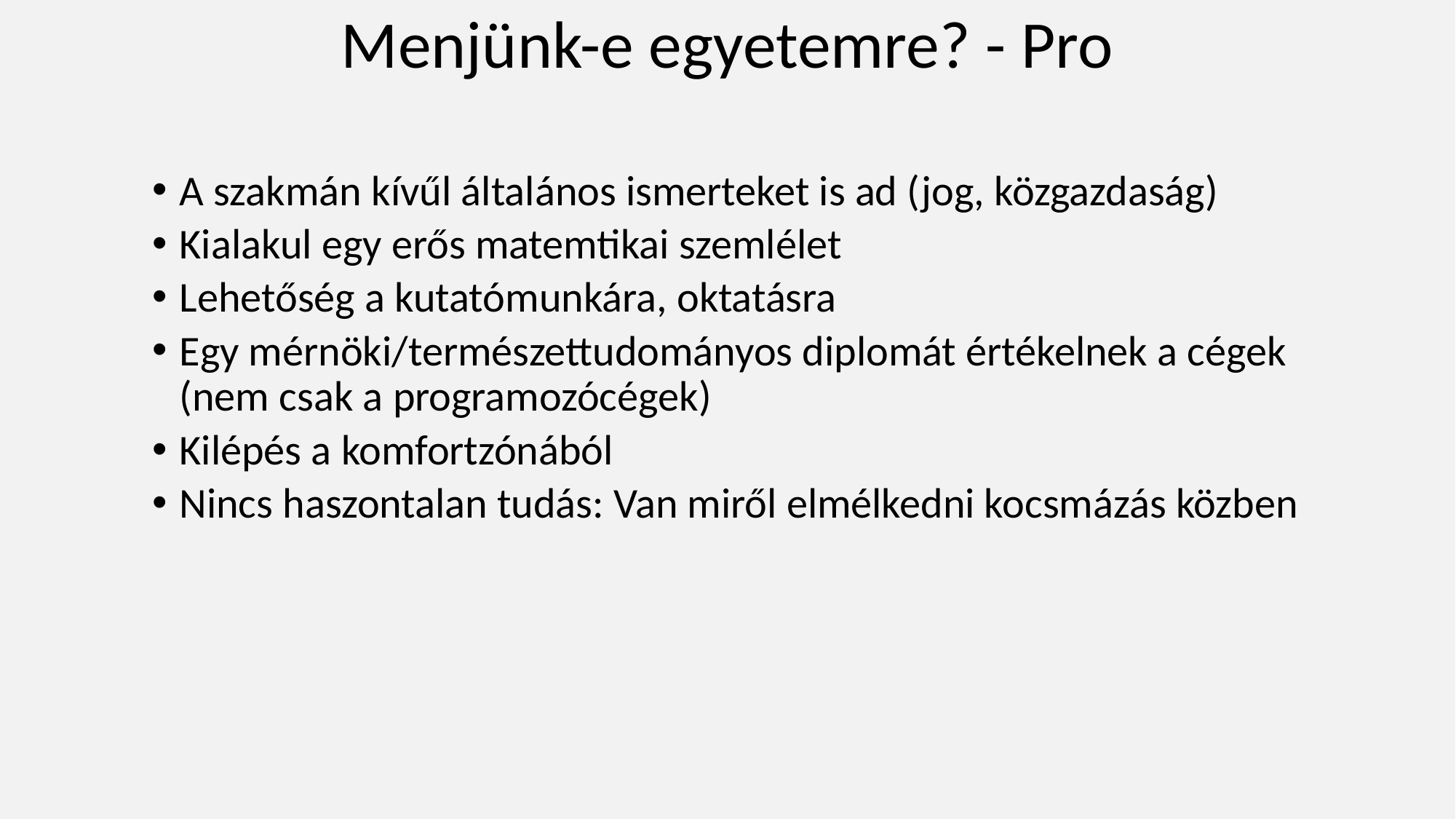

# Menjünk-e egyetemre? - Pro

A szakmán kívűl általános ismerteket is ad (jog, közgazdaság)
Kialakul egy erős matemtikai szemlélet
Lehetőség a kutatómunkára, oktatásra
Egy mérnöki/természettudományos diplomát értékelnek a cégek (nem csak a programozócégek)
Kilépés a komfortzónából
Nincs haszontalan tudás: Van miről elmélkedni kocsmázás közben